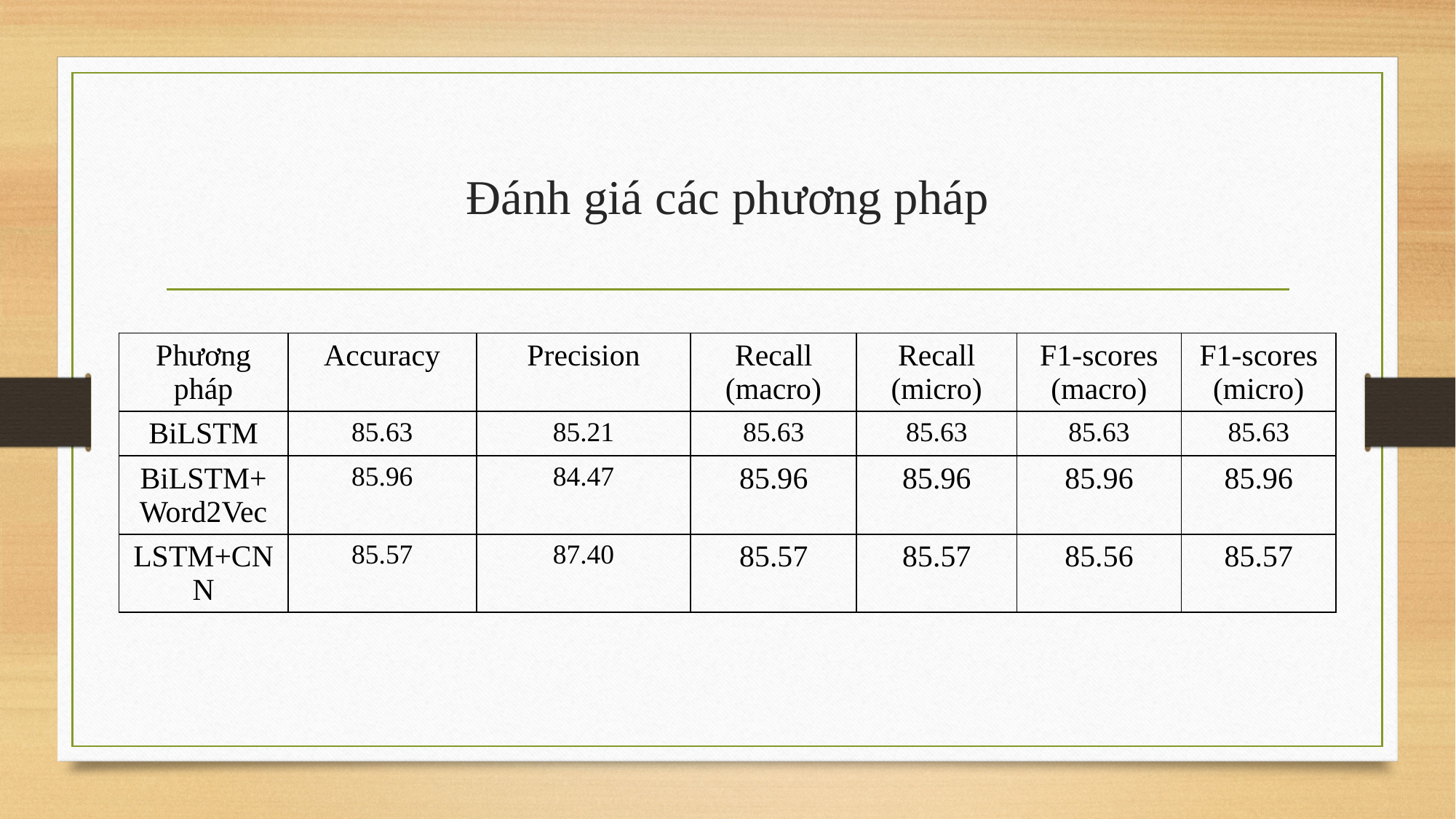

# Đánh giá các phương pháp
| Phương pháp | Accuracy | Precision | Recall (macro) | Recall (micro) | F1-scores (macro) | F1-scores (micro) |
| --- | --- | --- | --- | --- | --- | --- |
| BiLSTM | 85.63 | 85.21 | 85.63 | 85.63 | 85.63 | 85.63 |
| BiLSTM+ Word2Vec | 85.96 | 84.47 | 85.96 | 85.96 | 85.96 | 85.96 |
| LSTM+CNN | 85.57 | 87.40 | 85.57 | 85.57 | 85.56 | 85.57 |